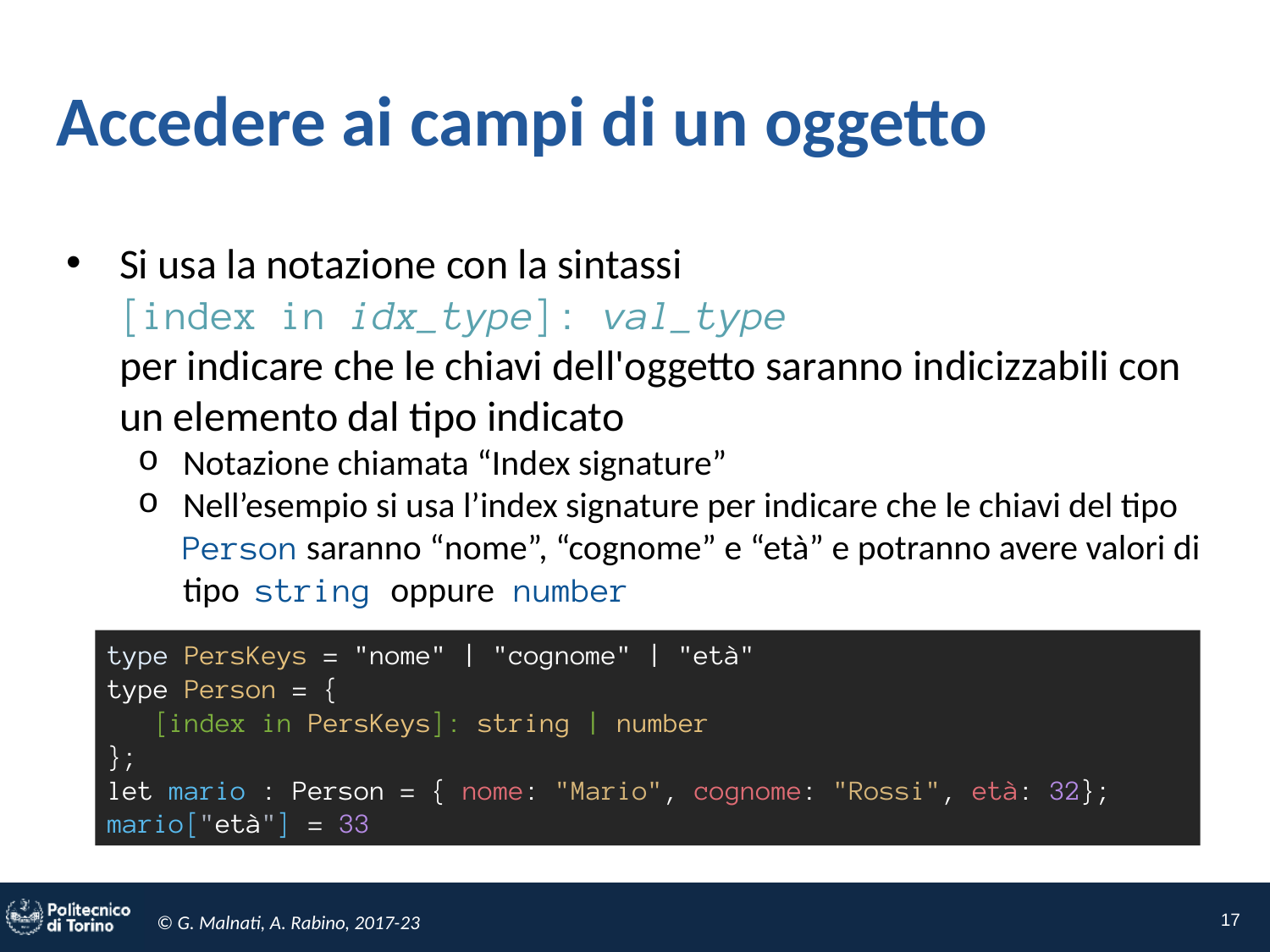

# Accedere ai campi di un oggetto
Si usa la notazione con la sintassi
[index in idx_type]: val_type
per indicare che le chiavi dell'oggetto saranno indicizzabili con un elemento dal tipo indicato
Notazione chiamata “Index signature”
Nell’esempio si usa l’index signature per indicare che le chiavi del tipo Person saranno “nome”, “cognome” e “età” e potranno avere valori di tipo  string oppure number
type PersKeys = "nome" | "cognome" | "età"
type Person = {
   [index in PersKeys]: string | number
};
let mario : Person = { nome: "Mario", cognome: "Rossi", età: 32};
mario["età"] = 33
17